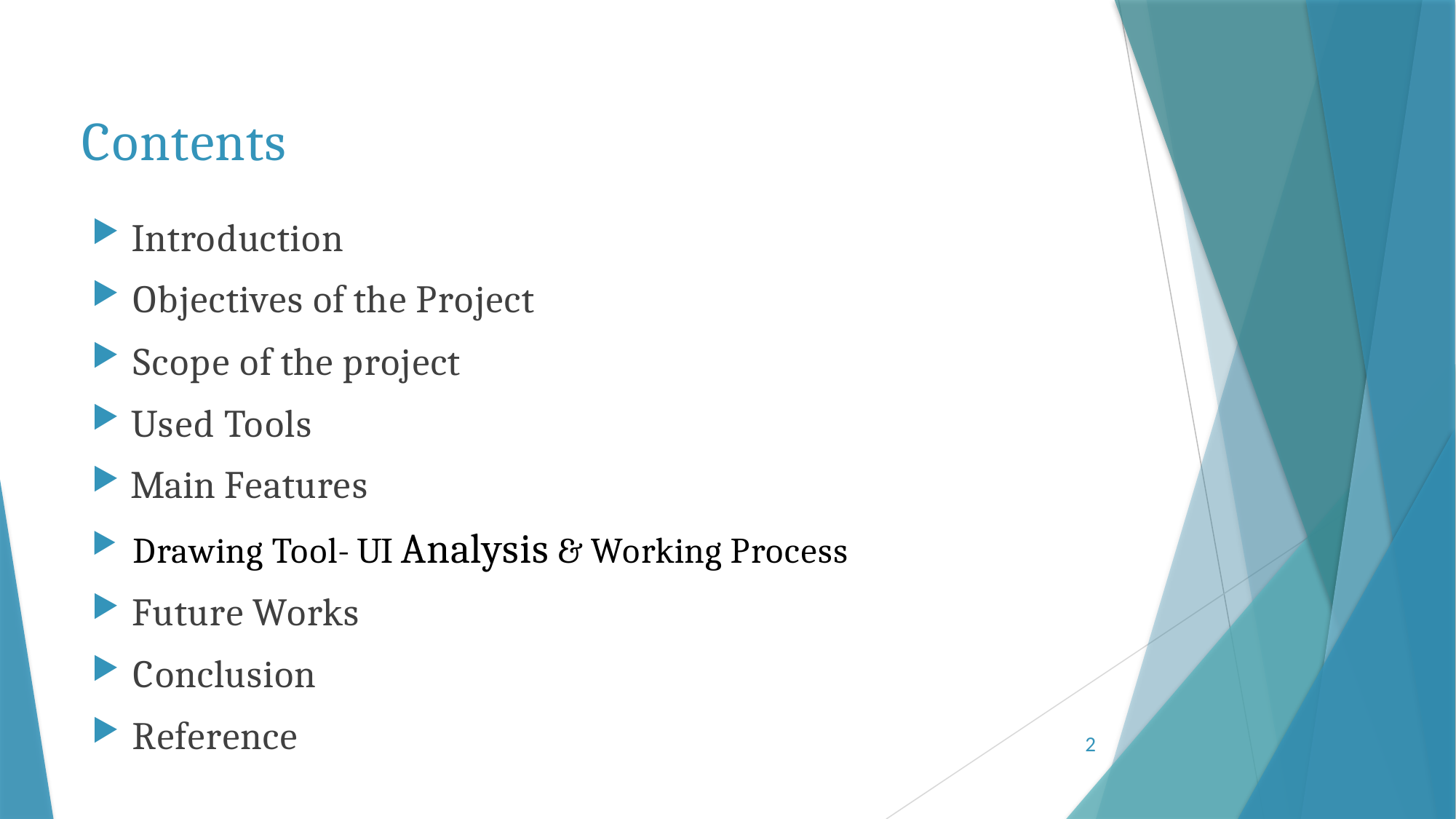

# Contents
Introduction
Objectives of the Project
Scope of the project
Used Tools
Main Features
Drawing Tool- UI Analysis & Working Process
Future Works
Conclusion
Reference

2